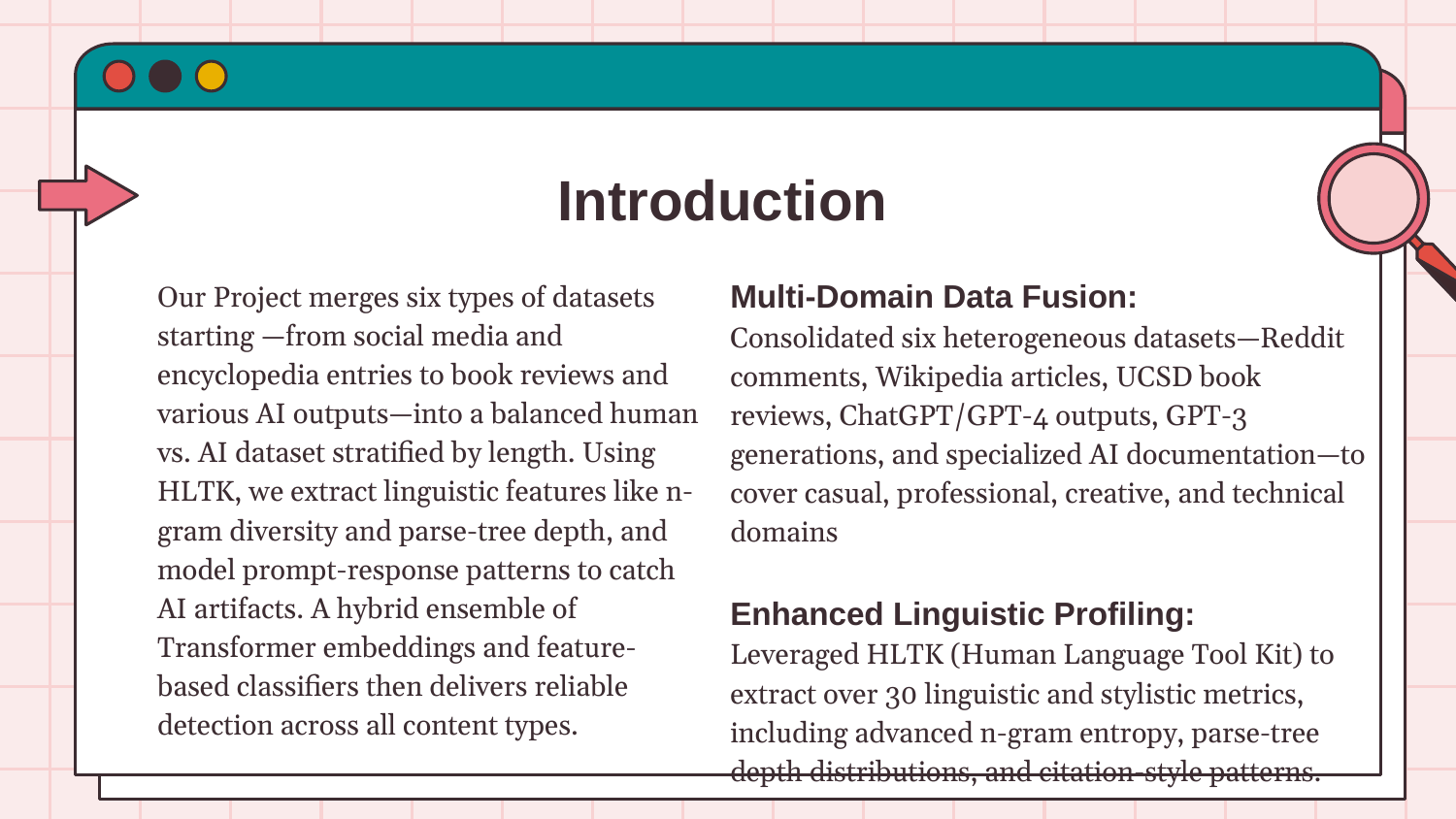

# Introduction
Multi-Domain Data Fusion:
Consolidated six heterogeneous datasets—Reddit comments, Wikipedia articles, UCSD book reviews, ChatGPT/GPT-4 outputs, GPT-3 generations, and specialized AI documentation—to cover casual, professional, creative, and technical domains

Enhanced Linguistic Profiling:
Leveraged HLTK (Human Language Tool Kit) to extract over 30 linguistic and stylistic metrics, including advanced n-gram entropy, parse-tree depth distributions, and citation-style patterns.

Our Project merges six types of datasets starting —from social media and encyclopedia entries to book reviews and various AI outputs—into a balanced human vs. AI dataset stratified by length. Using HLTK, we extract linguistic features like n-gram diversity and parse-tree depth, and model prompt-response patterns to catch AI artifacts. A hybrid ensemble of Transformer embeddings and feature-based classifiers then delivers reliable detection across all content types.